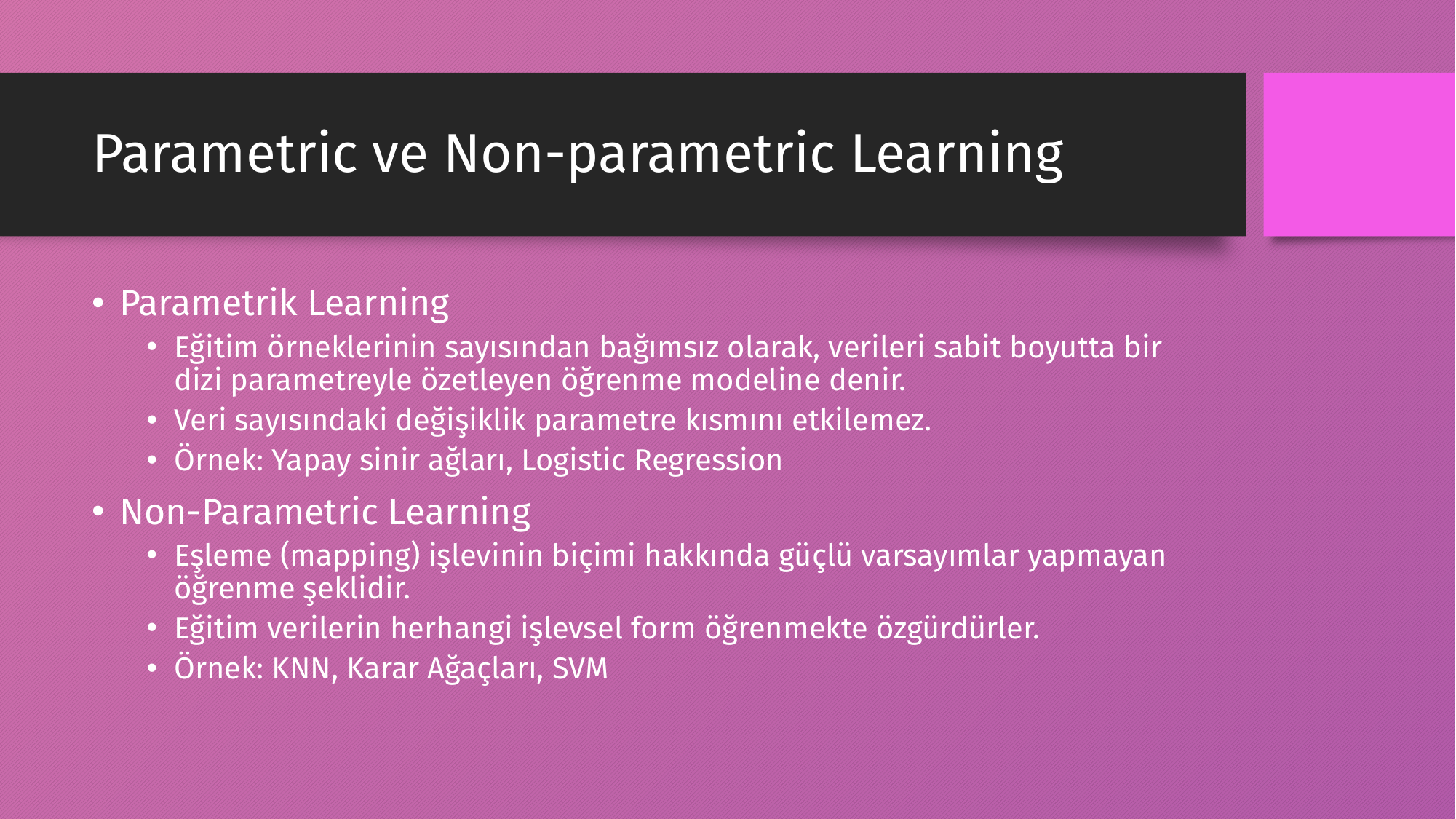

# Parametric ve Non-parametric Learning
Parametrik Learning
Eğitim örneklerinin sayısından bağımsız olarak, verileri sabit boyutta bir dizi parametreyle özetleyen öğrenme modeline denir.
Veri sayısındaki değişiklik parametre kısmını etkilemez.
Örnek: Yapay sinir ağları, Logistic Regression
Non-Parametric Learning
Eşleme (mapping) işlevinin biçimi hakkında güçlü varsayımlar yapmayan öğrenme şeklidir.
Eğitim verilerin herhangi işlevsel form öğrenmekte özgürdürler.
Örnek: KNN, Karar Ağaçları, SVM